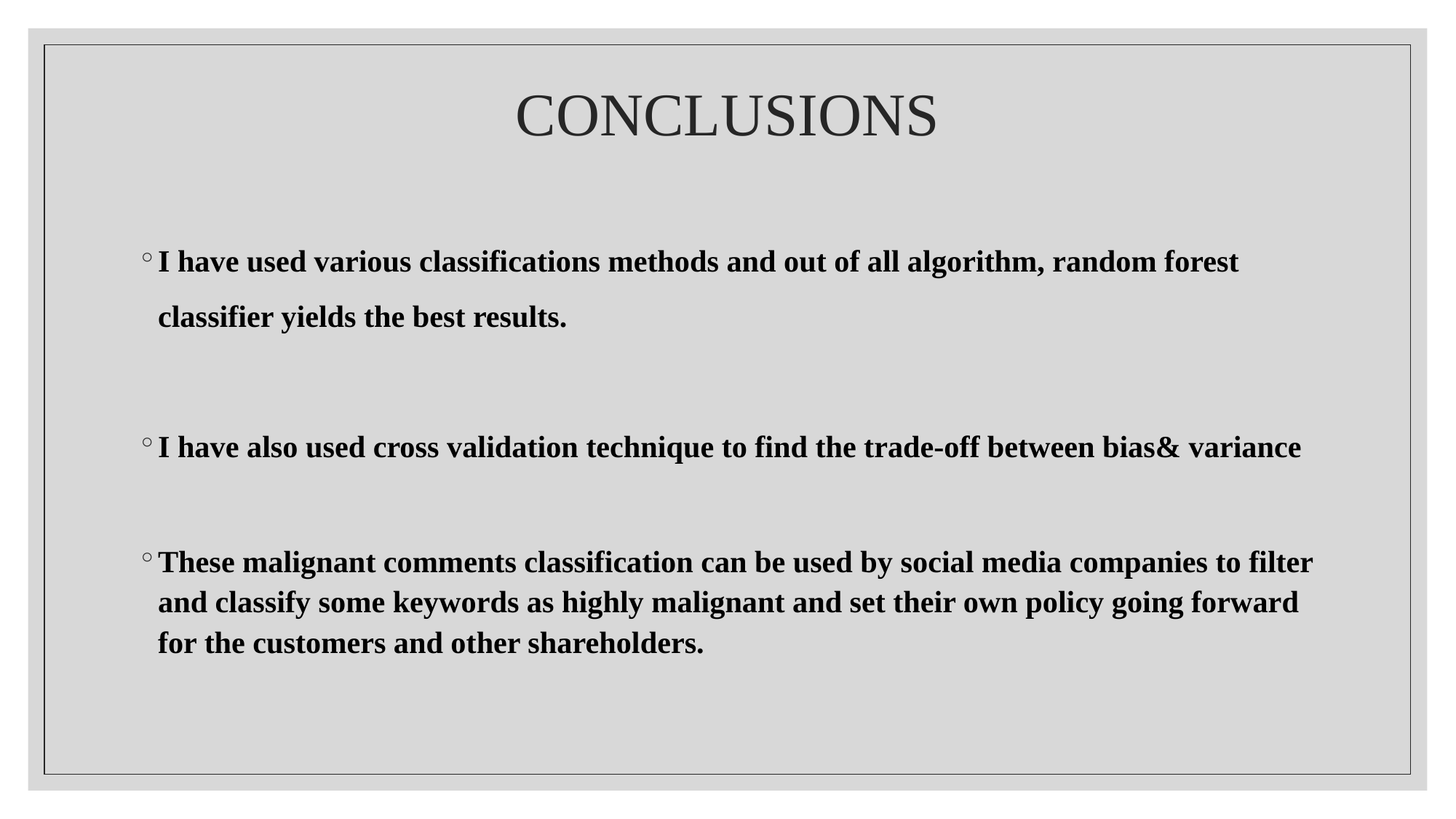

# CONCLUSIONS
I have used various classifications methods and out of all algorithm, random forest classifier yields the best results.

I have also used cross validation technique to find the trade-off between bias& variance

These malignant comments classification can be used by social media companies to filter and classify some keywords as highly malignant and set their own policy going forward for the customers and other shareholders.